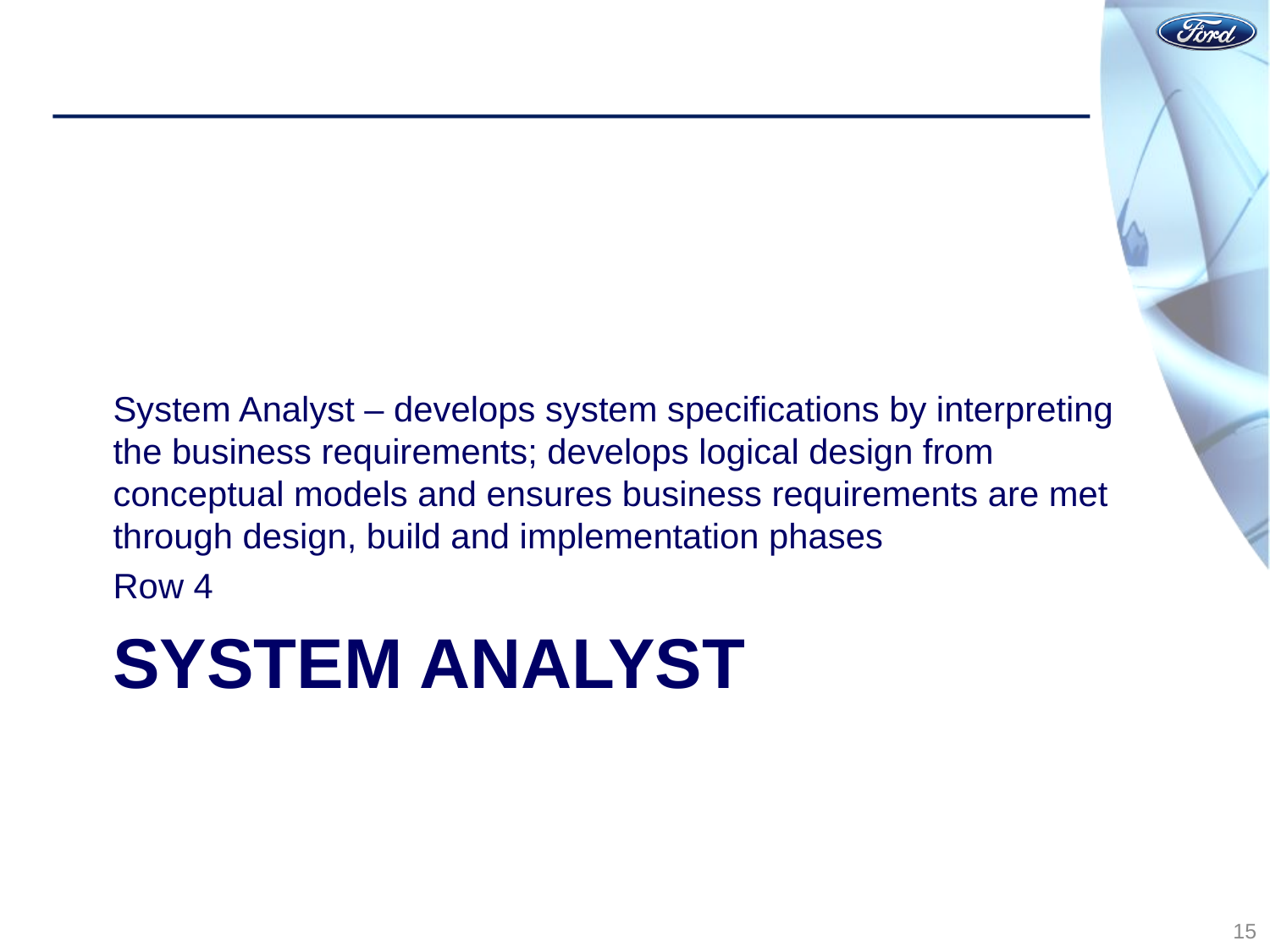

System Analyst – develops system specifications by interpreting the business requirements; develops logical design from conceptual models and ensures business requirements are met through design, build and implementation phases
Row 4
# System analyst
15